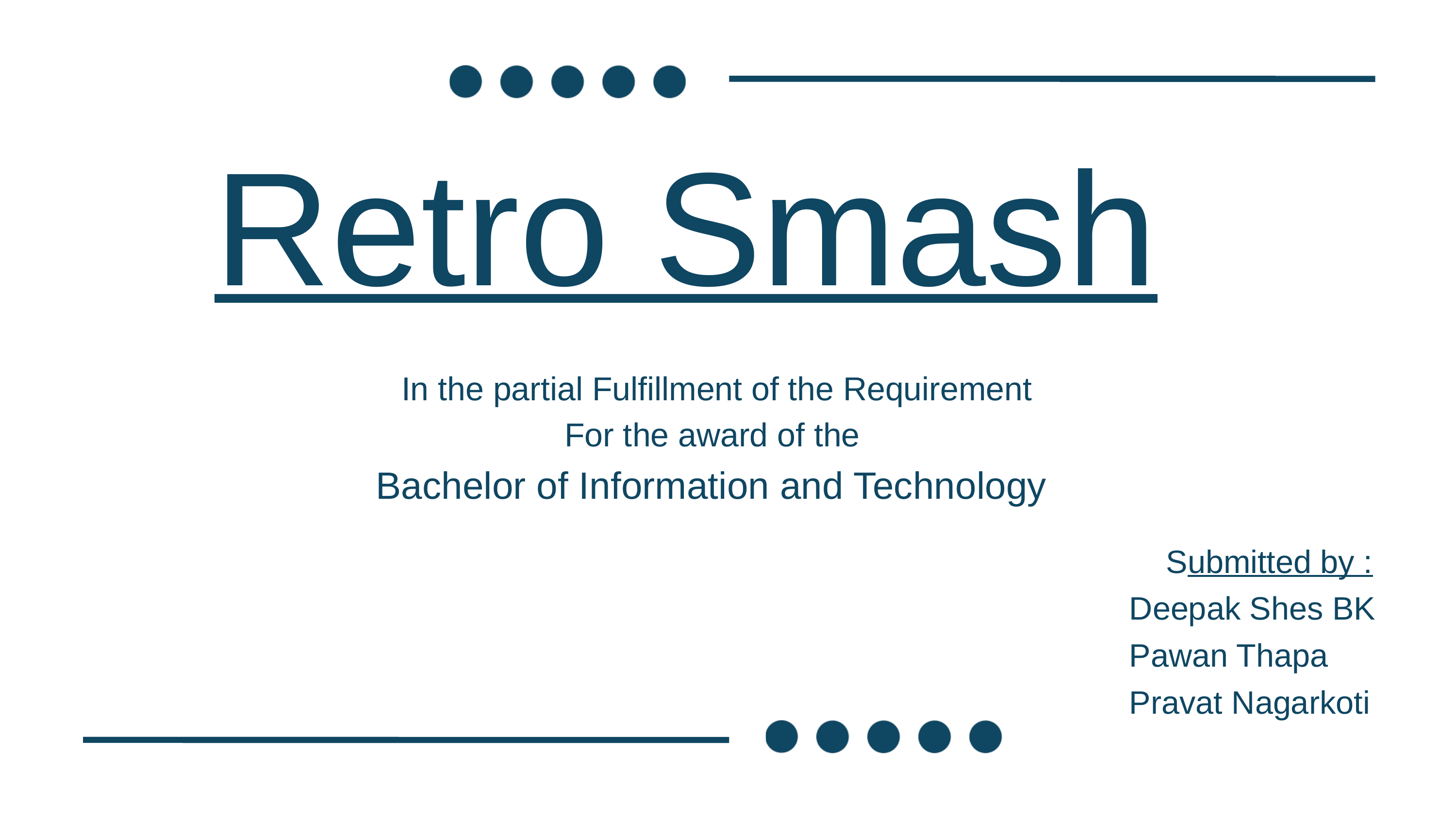

Retro Smash
In the partial Fulfillment of the Requirement
For the award of the
Bachelor of Information and Technology
Submitted by :
Deepak Shes BK
Pawan Thapa
Pravat Nagarkoti